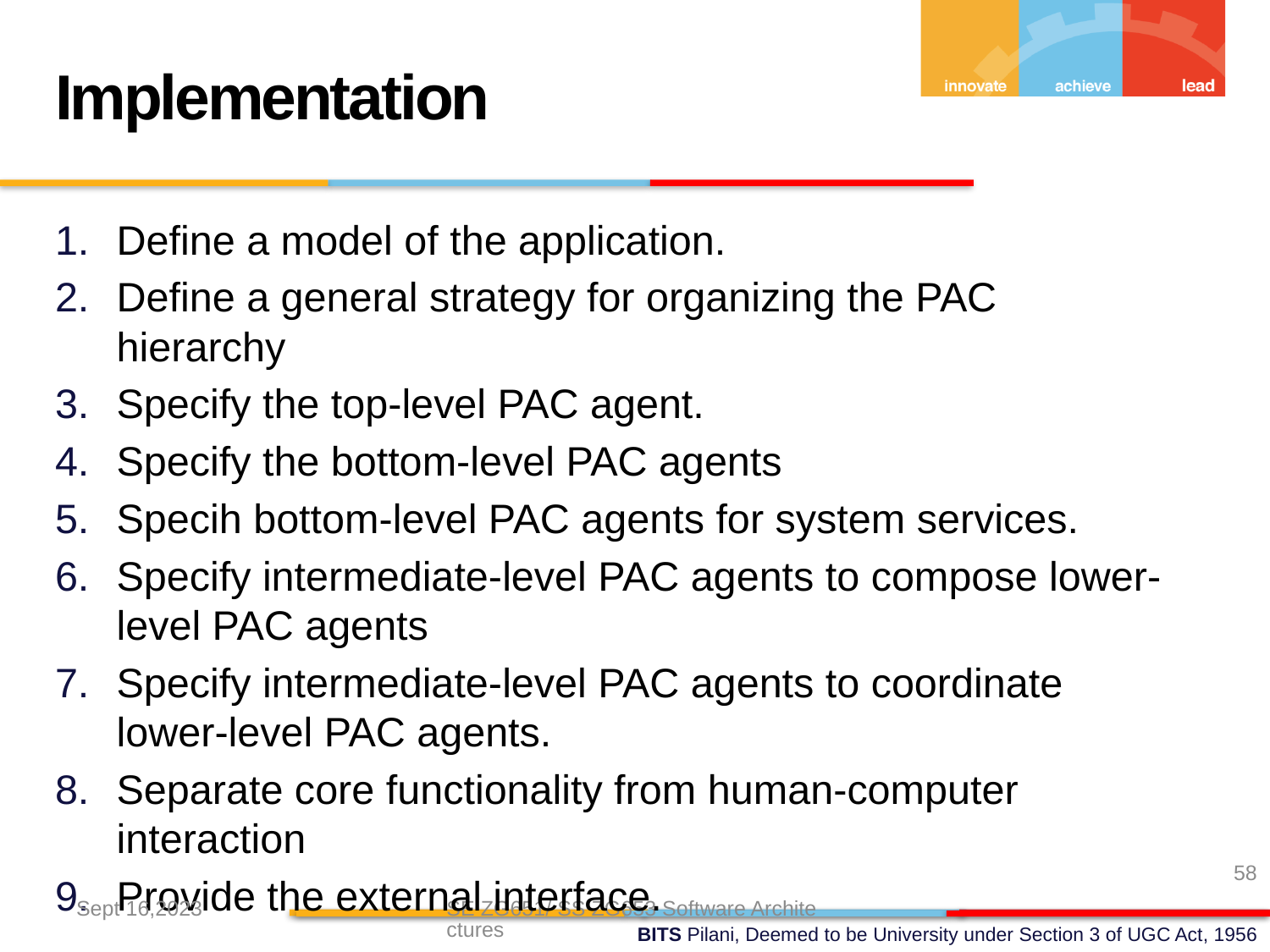

Implementation
Define a model of the application.
Define a general strategy for organizing the PAC hierarchy
Specify the top-level PAC agent.
Specify the bottom-level PAC agents
Specih bottom-level PAC agents for system services.
Specify intermediate-level PAC agents to compose lower-level PAC agents
Specify intermediate-level PAC agents to coordinate lower-level PAC agents.
Separate core functionality from human-computer interaction
Provide the external interface.
58
Sept 16,2023
SE ZG651/ SS ZG653 Software Architectures